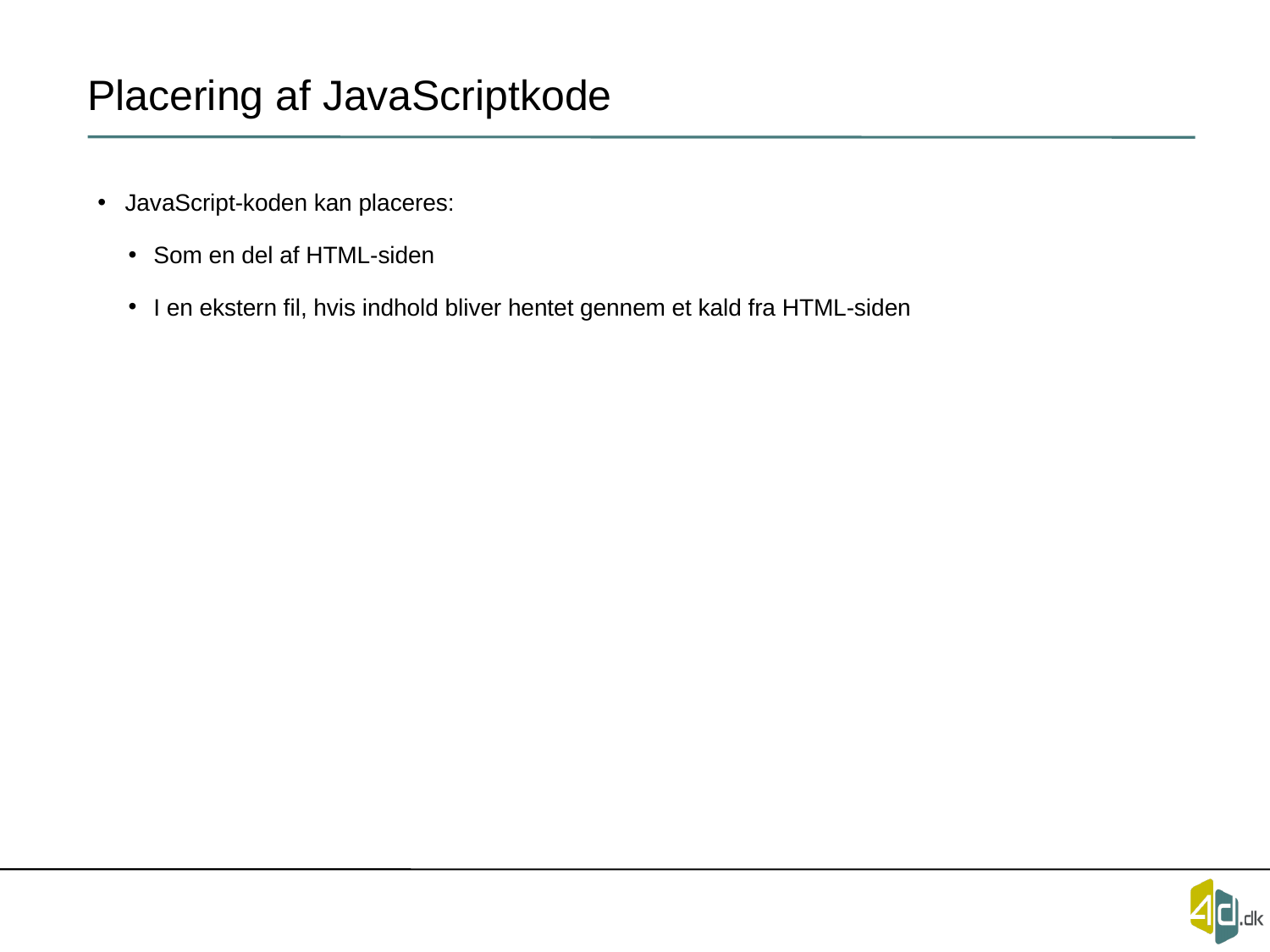

# Placering af JavaScriptkode
JavaScript-koden kan placeres:
Som en del af HTML-siden
I en ekstern fil, hvis indhold bliver hentet gennem et kald fra HTML-siden